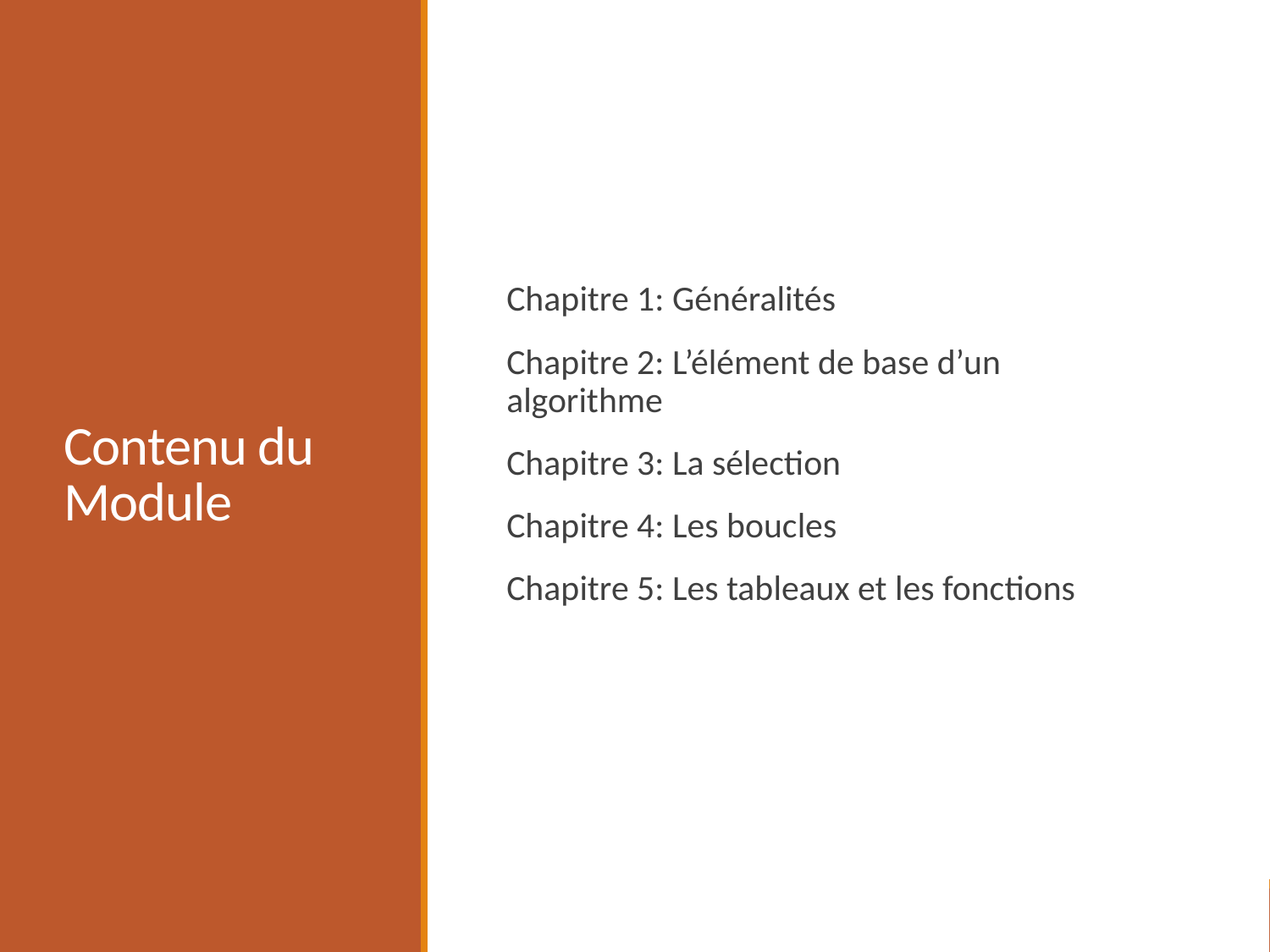

# Contenu du Module
Chapitre 1: Généralités
Chapitre 2: L’élément de base d’un algorithme
Chapitre 3: La sélection
Chapitre 4: Les boucles
Chapitre 5: Les tableaux et les fonctions